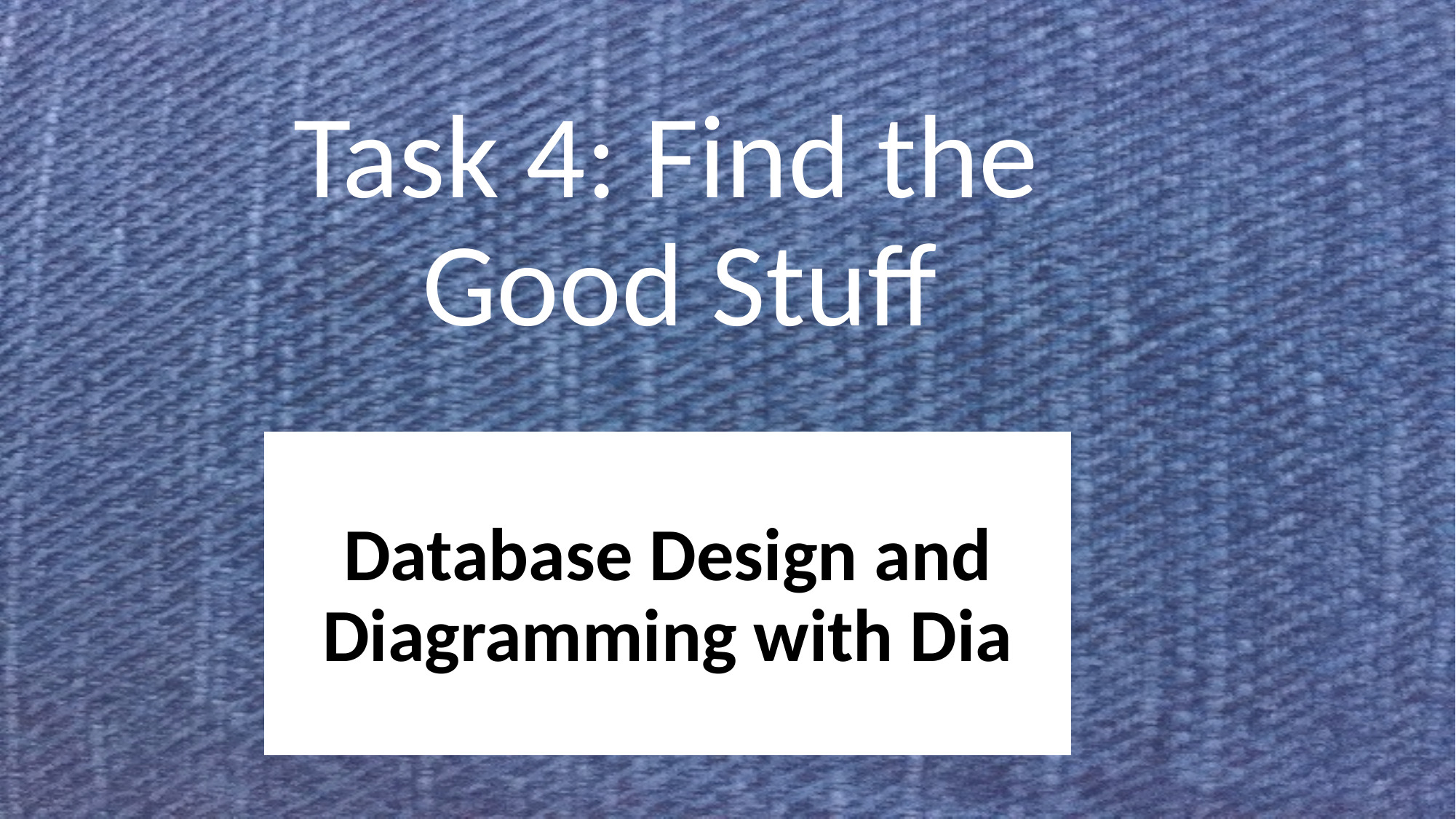

# Task 4: Find the Good Stuff

Database Design and Diagramming with Dia